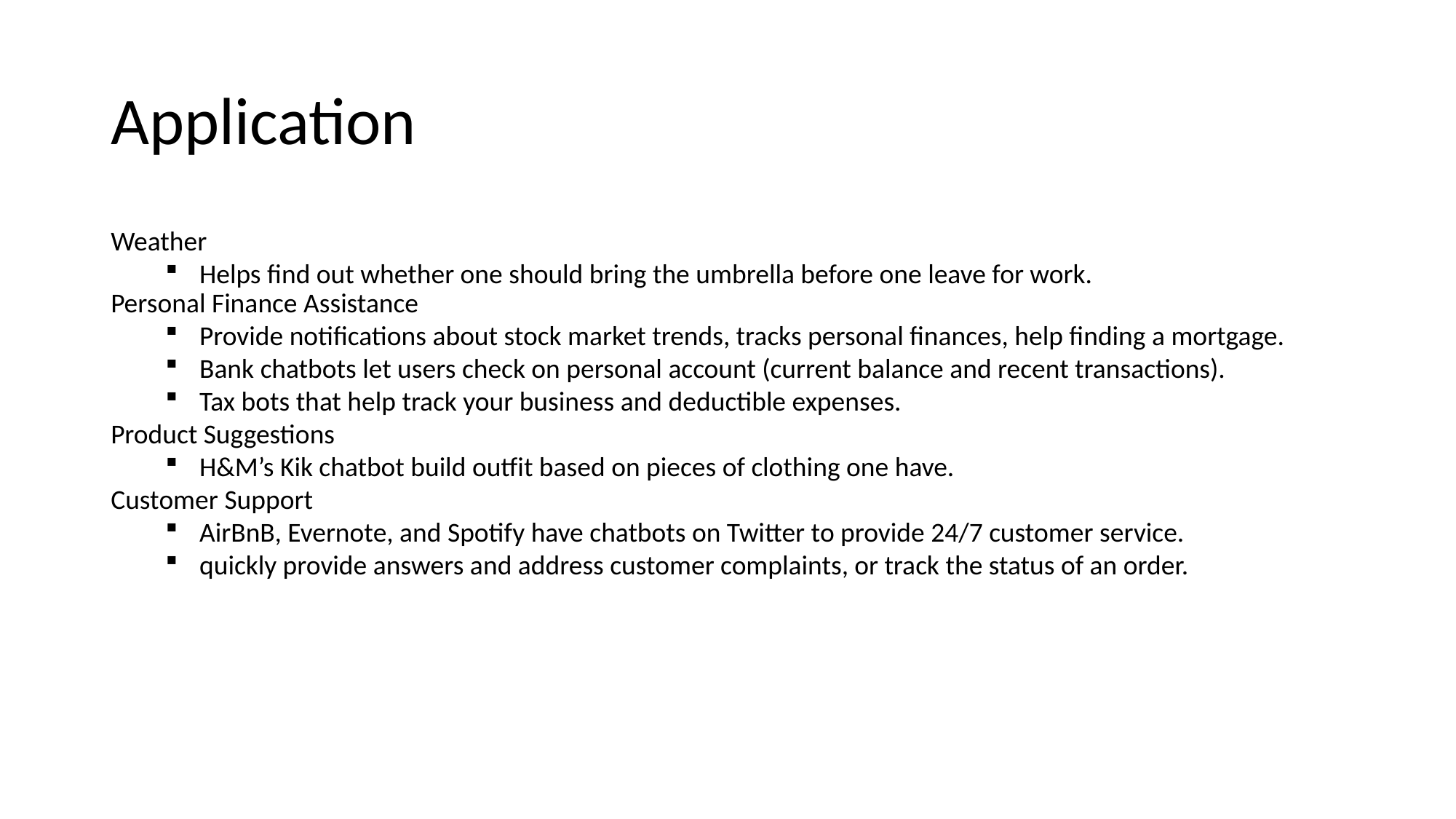

Application
Weather
Helps find out whether one should bring the umbrella before one leave for work.
Personal Finance Assistance
Provide notifications about stock market trends, tracks personal finances, help finding a mortgage.
Bank chatbots let users check on personal account (current balance and recent transactions).
Tax bots that help track your business and deductible expenses.
Product Suggestions
H&M’s Kik chatbot build outfit based on pieces of clothing one have.
Customer Support
AirBnB, Evernote, and Spotify have chatbots on Twitter to provide 24/7 customer service.
quickly provide answers and address customer complaints, or track the status of an order.